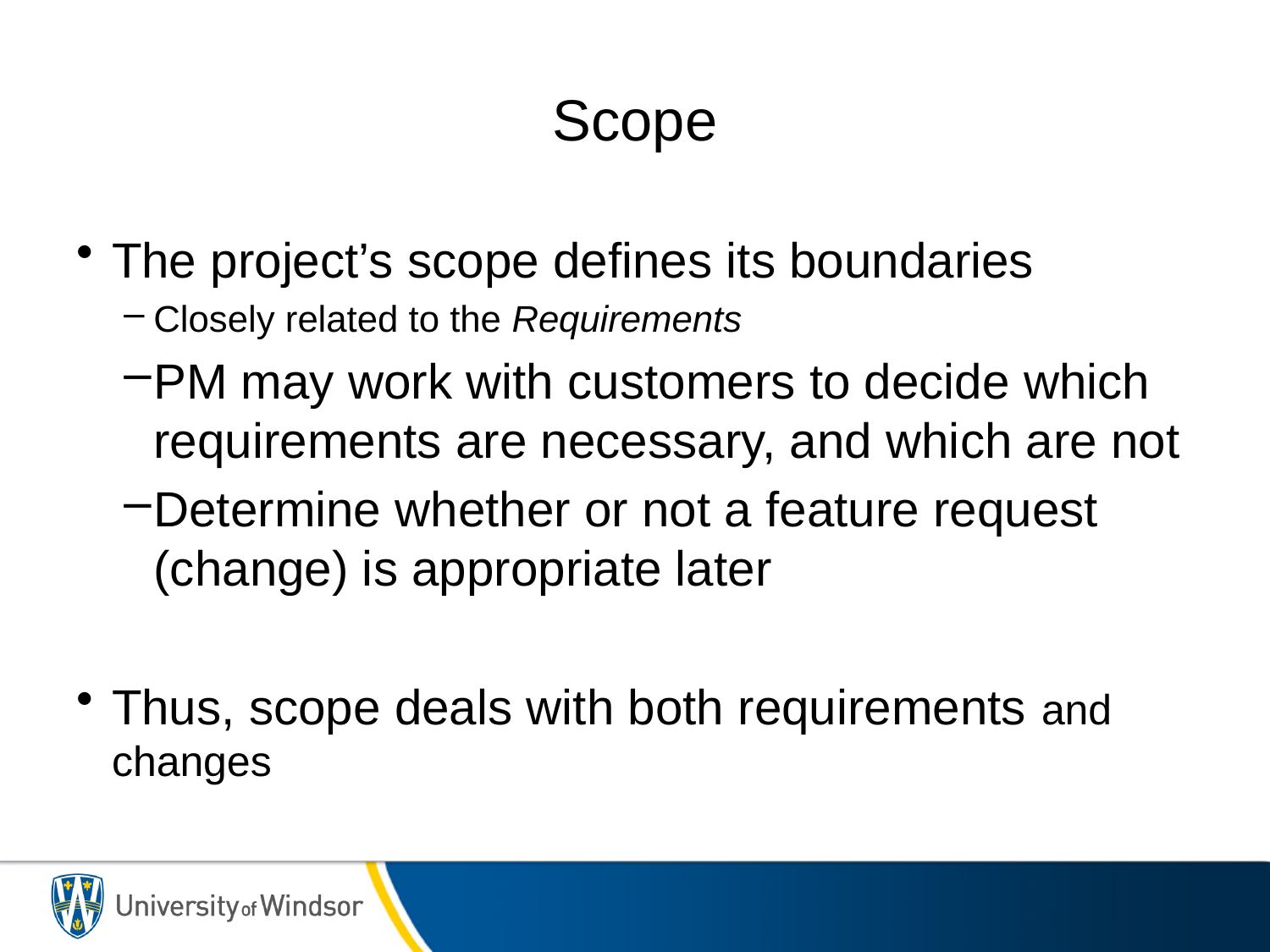

# Scope
The project’s scope defines its boundaries
Closely related to the Requirements
PM may work with customers to decide which requirements are necessary, and which are not
Determine whether or not a feature request (change) is appropriate later

Thus, scope deals with both requirements and changes